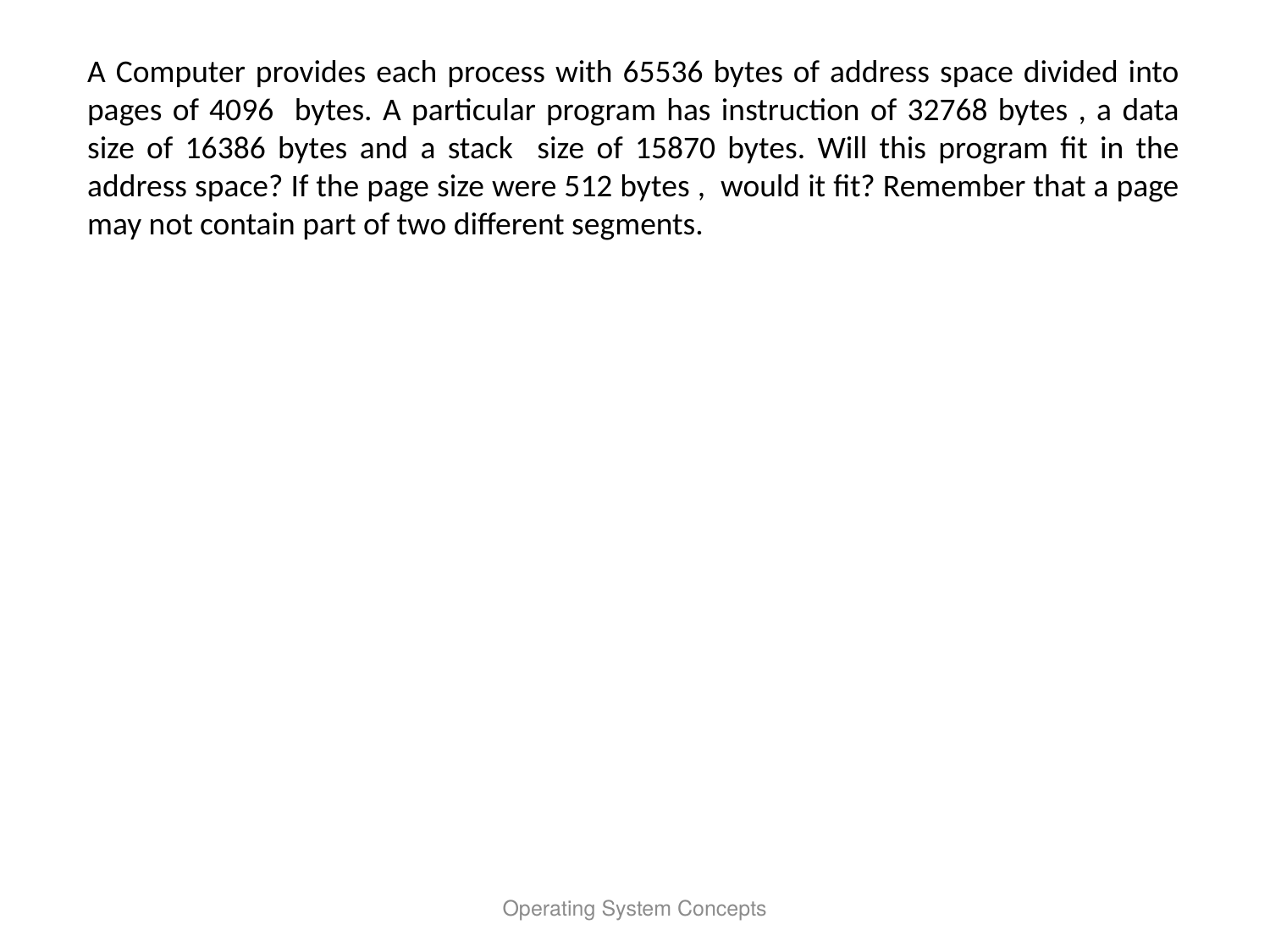

A Computer provides each process with 65536 bytes of address space divided into pages of 4096  bytes. A particular program has instruction of 32768 bytes , a data size of 16386 bytes and a stack  size of 15870 bytes. Will this program fit in the address space? If the page size were 512 bytes ,  would it fit? Remember that a page may not contain part of two different segments.
Operating System Concepts